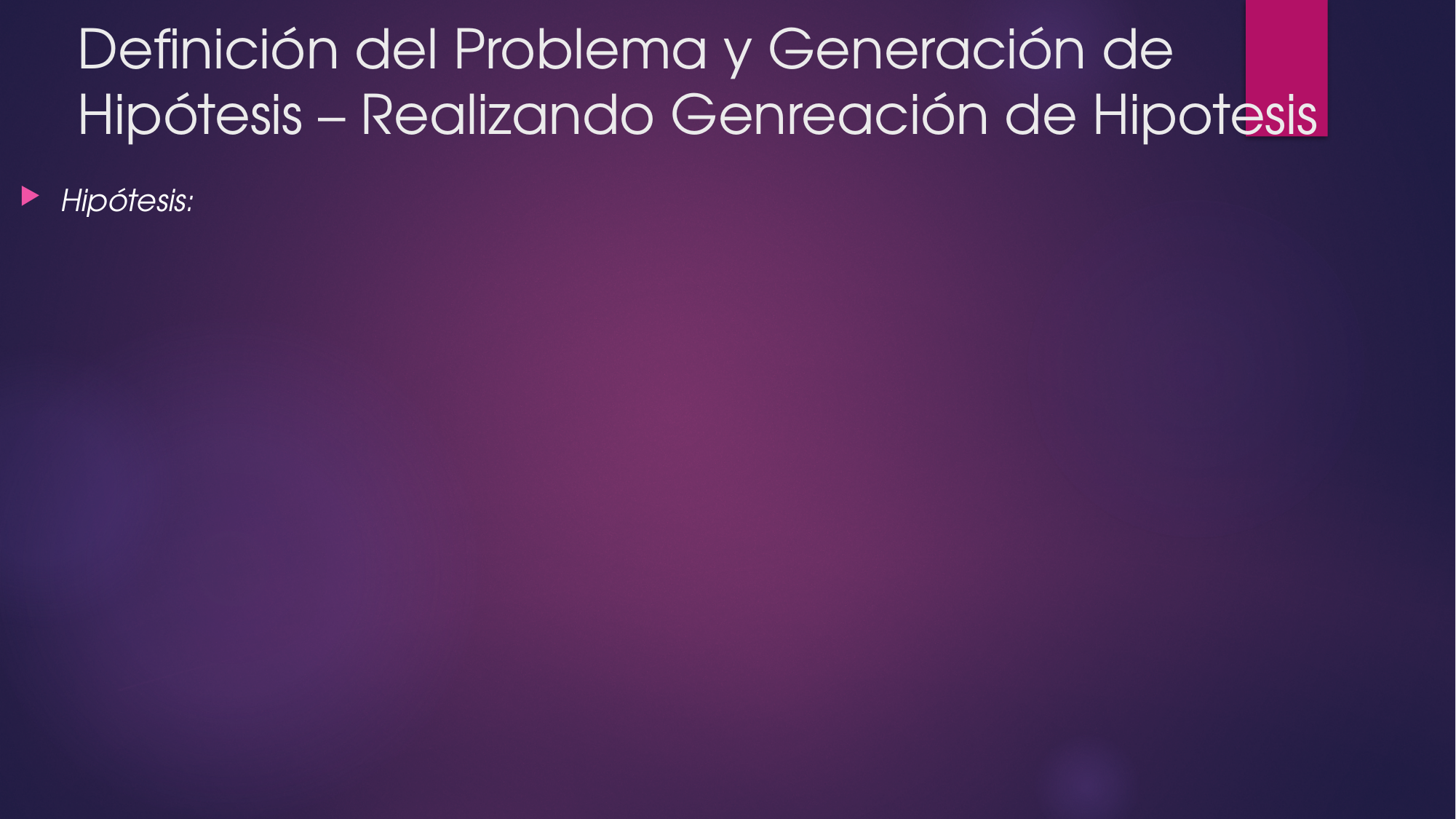

# Definición del Problema y Generación de Hipótesis – Realizando Genreación de Hipotesis
Hipótesis: